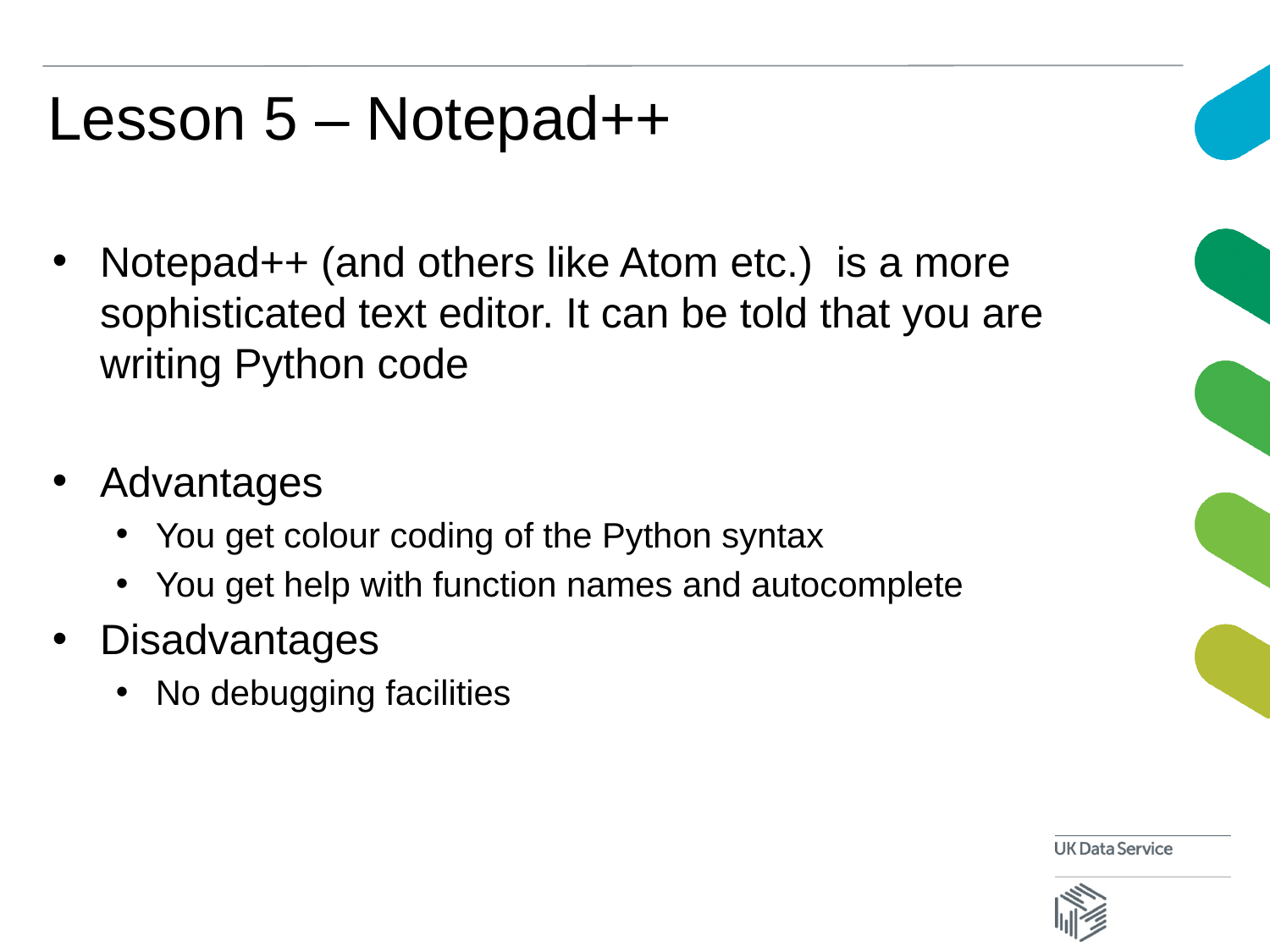

# Lesson 5 – Notepad++
Notepad++ (and others like Atom etc.)  is a more sophisticated text editor. It can be told that you are writing Python code

Advantages
You get colour coding of the Python syntax
You get help with function names and autocomplete
Disadvantages
No debugging facilities